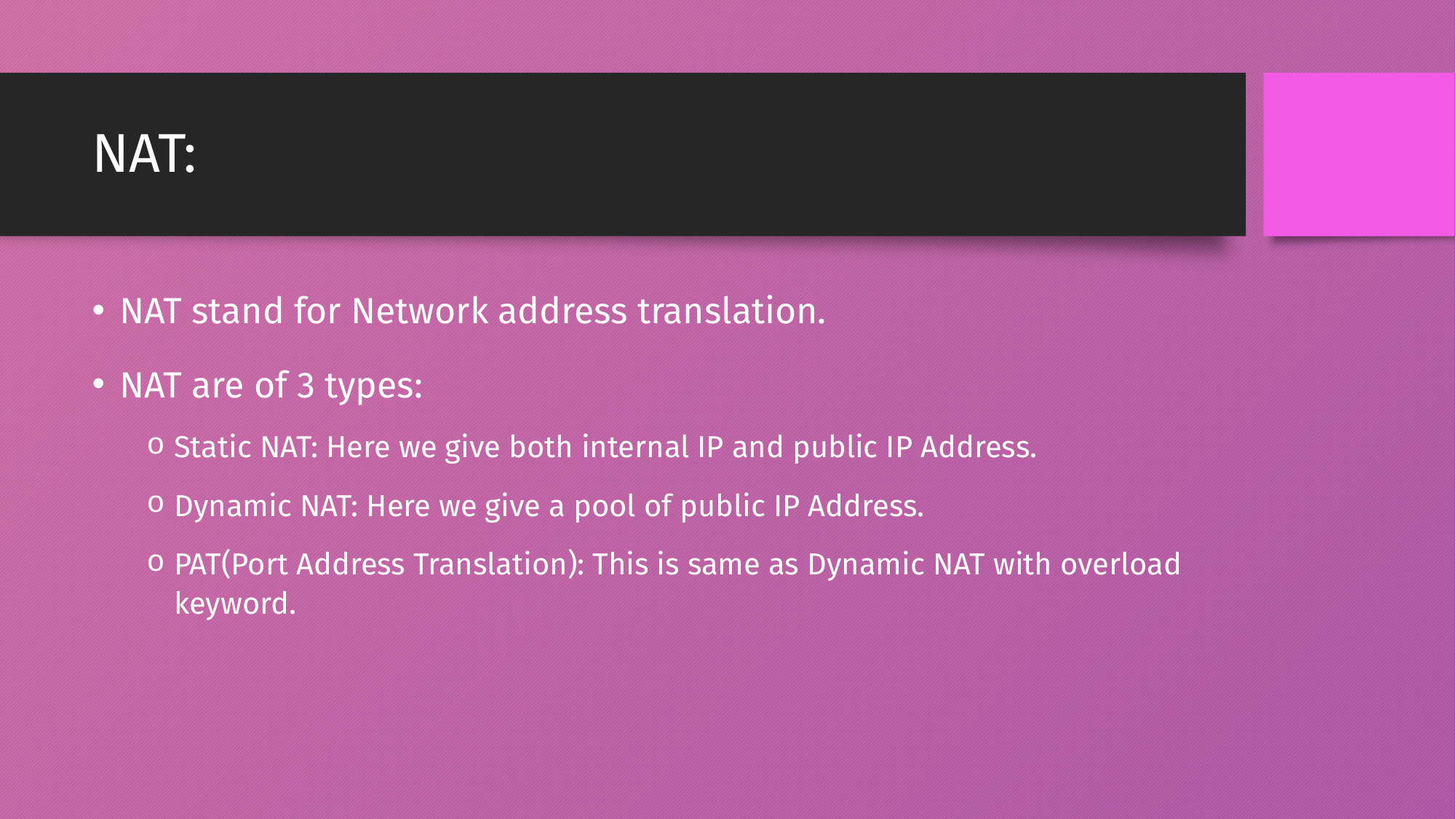

# NAT:
NAT stand for Network address translation.
NAT are of 3 types:
Static NAT: Here we give both internal IP and public IP Address.
Dynamic NAT: Here we give a pool of public IP Address.
PAT(Port Address Translation): This is same as Dynamic NAT with overload keyword.